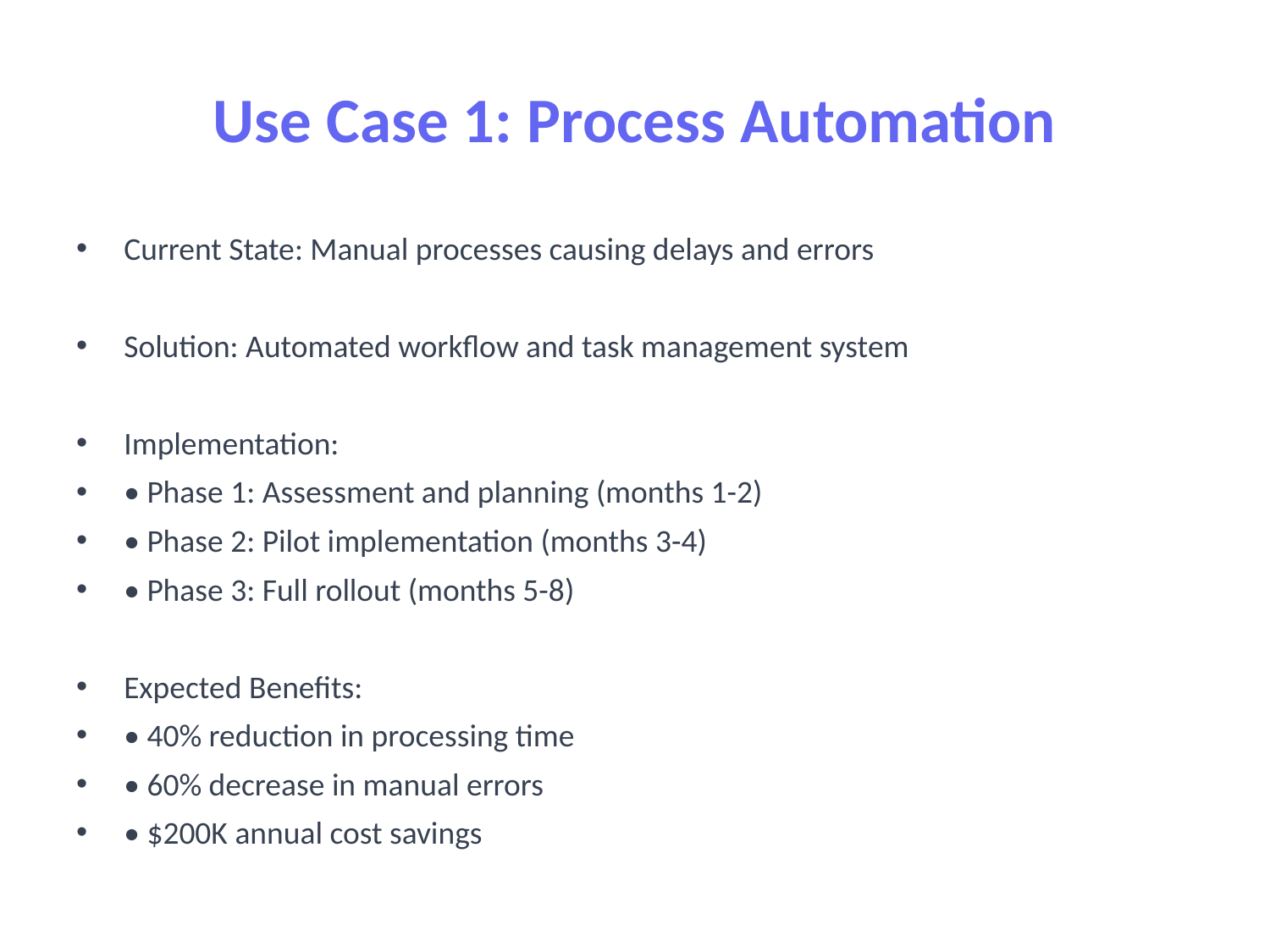

# Use Case 1: Process Automation
Current State: Manual processes causing delays and errors

Solution: Automated workflow and task management system

Implementation:
• Phase 1: Assessment and planning (months 1-2)
• Phase 2: Pilot implementation (months 3-4)
• Phase 3: Full rollout (months 5-8)

Expected Benefits:
• 40% reduction in processing time
• 60% decrease in manual errors
• $200K annual cost savings